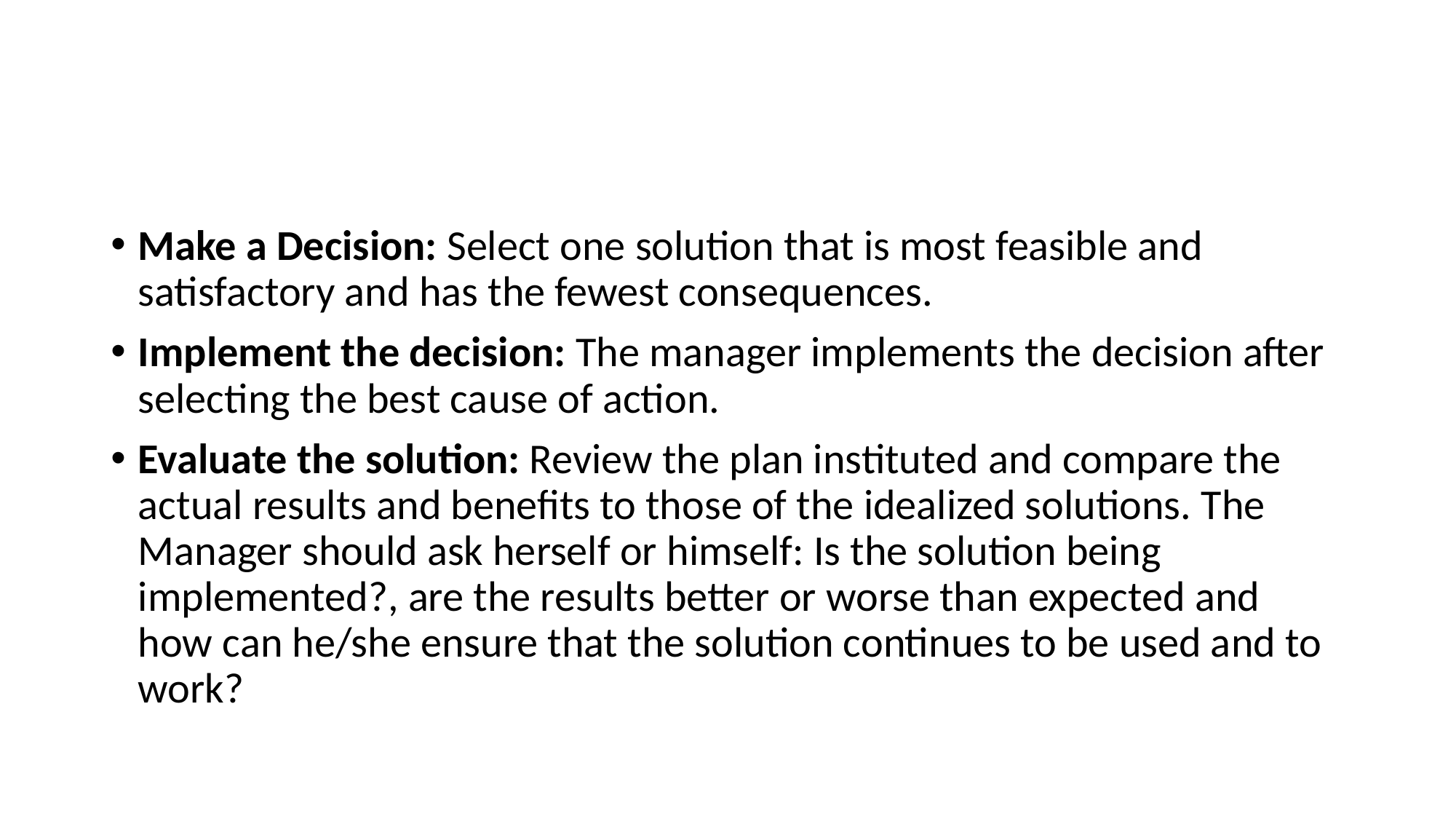

#
Make a Decision: Select one solution that is most feasible and satisfactory and has the fewest consequences.
Implement the decision: The manager implements the decision after selecting the best cause of action.
Evaluate the solution: Review the plan instituted and compare the actual results and benefits to those of the idealized solutions. The Manager should ask herself or himself: Is the solution being implemented?, are the results better or worse than expected and how can he/she ensure that the solution continues to be used and to work?